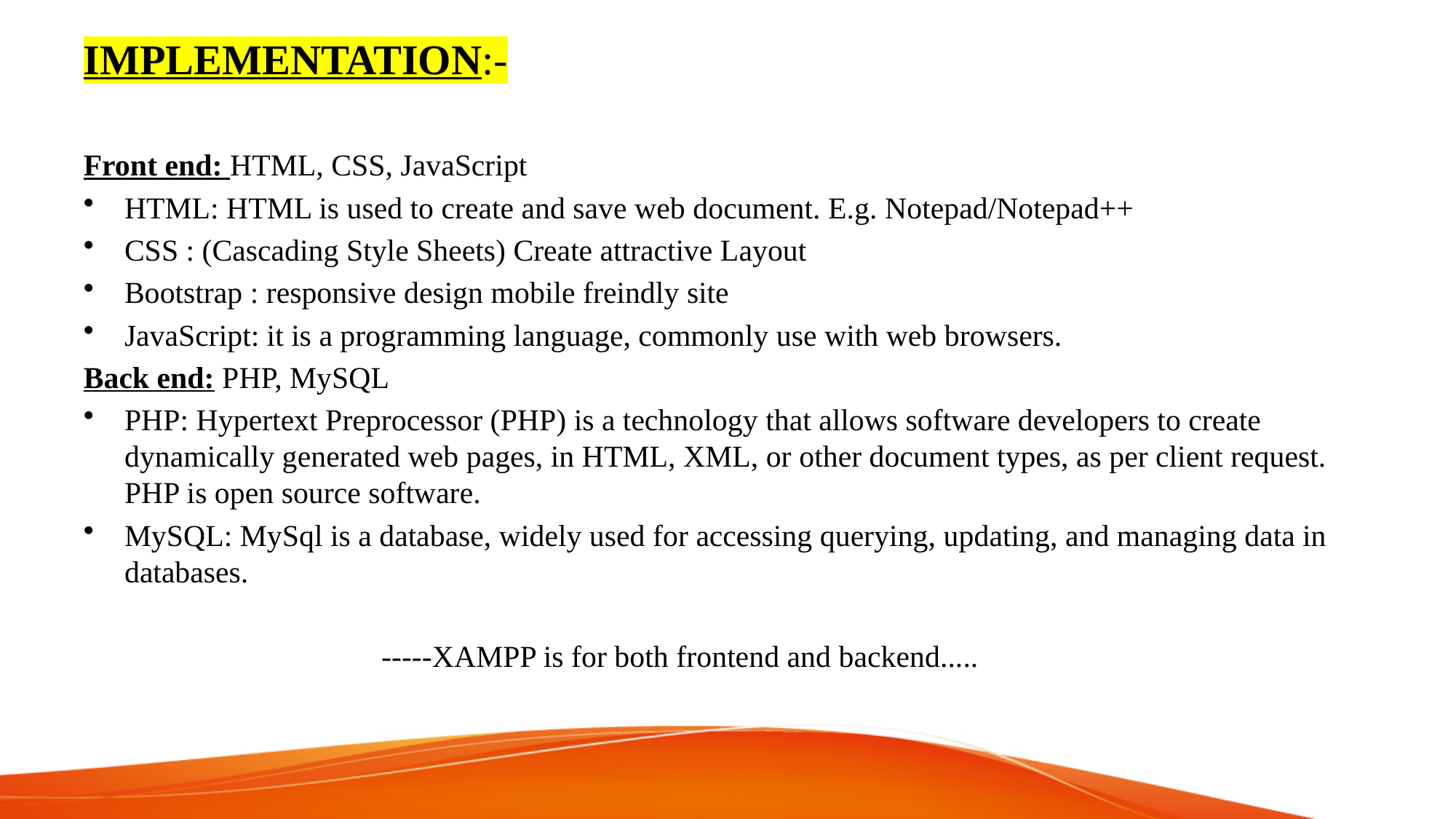

# IMPLEMENTATION:-
Front end: HTML, CSS, JavaScript
HTML: HTML is used to create and save web document. E.g. Notepad/Notepad++
CSS : (Cascading Style Sheets) Create attractive Layout
Bootstrap : responsive design mobile freindly site
JavaScript: it is a programming language, commonly use with web browsers.
Back end: PHP, MySQL
PHP: Hypertext Preprocessor (PHP) is a technology that allows software developers to create dynamically generated web pages, in HTML, XML, or other document types, as per client request. PHP is open source software.
MySQL: MySql is a database, widely used for accessing querying, updating, and managing data in databases.

                                       -----XAMPP is for both frontend and backend.....